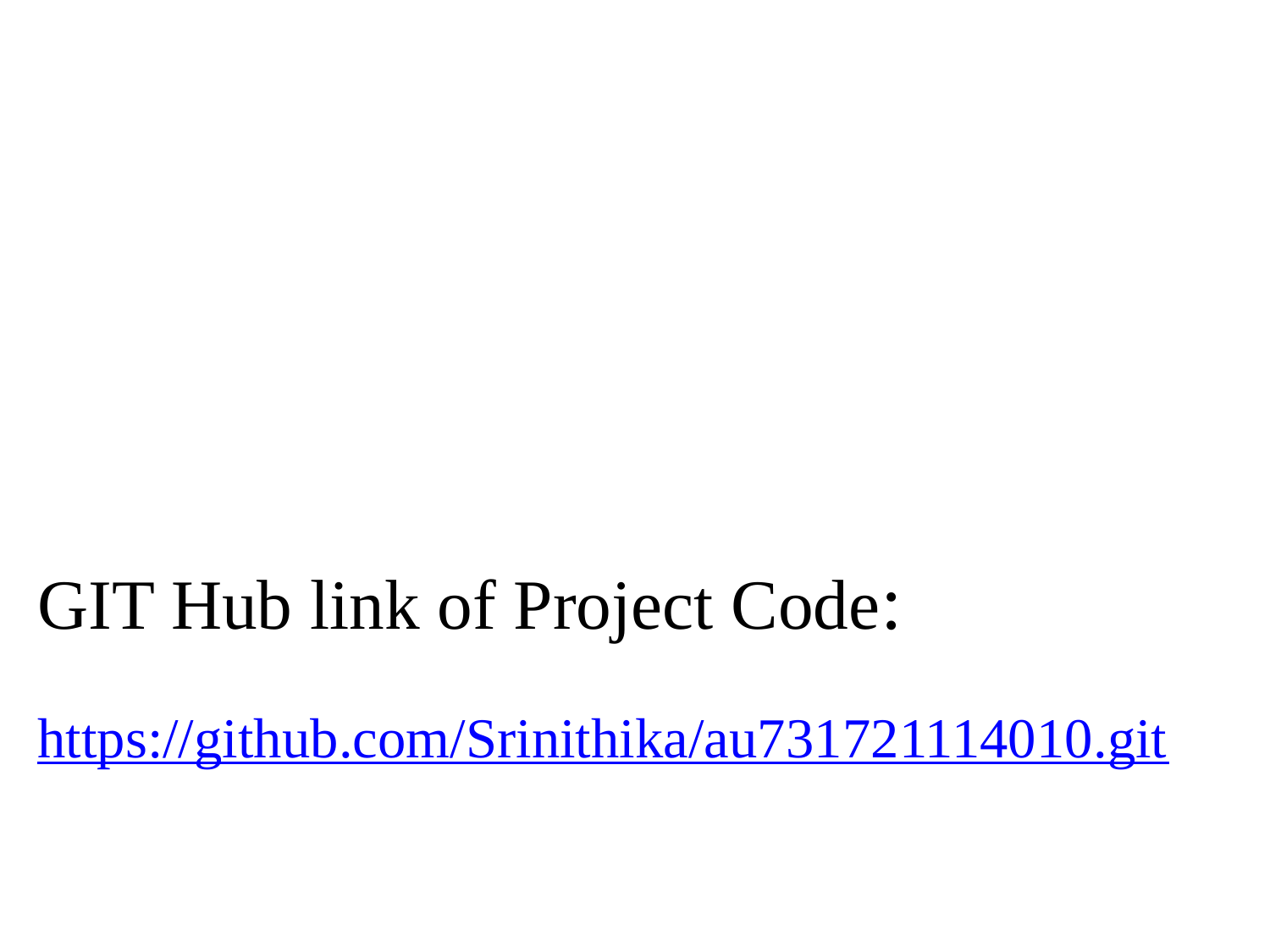

# GIT Hub link of Project Code: https://github.com/Srinithika/au731721114010.git